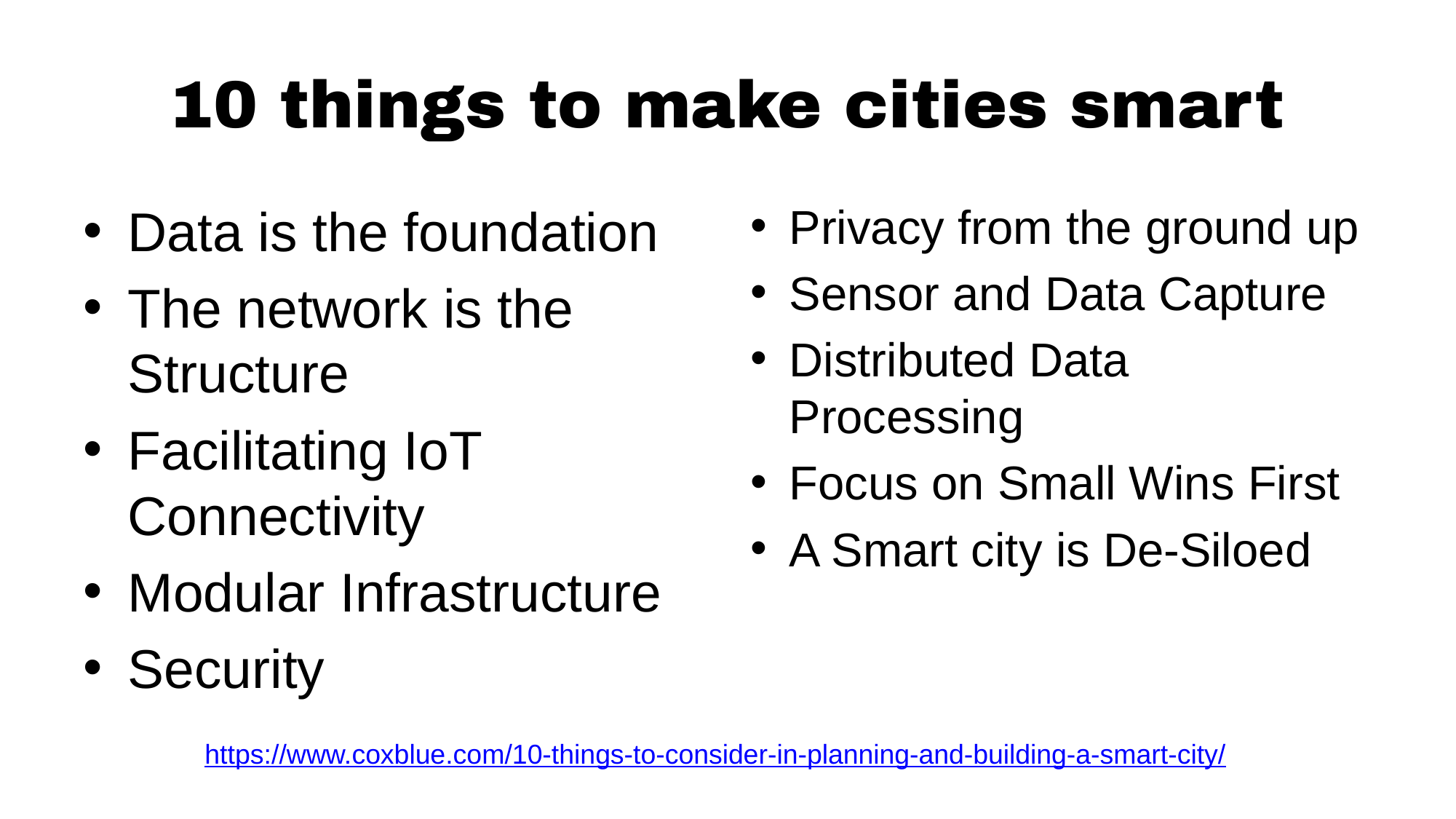

# 10 things to make cities smart
Data is the foundation
The network is the Structure
Facilitating IoT Connectivity
Modular Infrastructure
Security
Privacy from the ground up
Sensor and Data Capture
Distributed Data Processing
Focus on Small Wins First
A Smart city is De-Siloed
https://www.coxblue.com/10-things-to-consider-in-planning-and-building-a-smart-city/